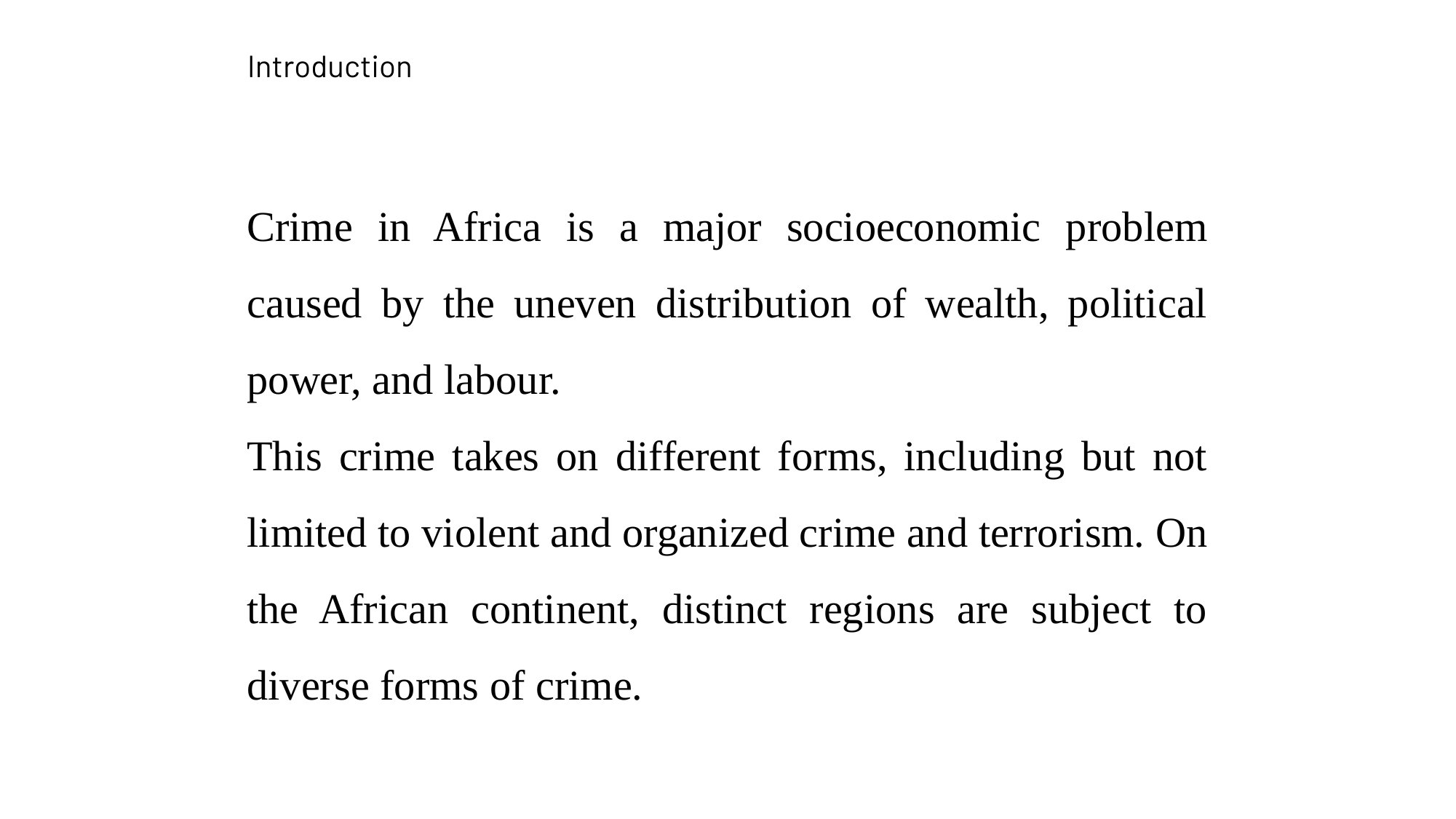

# Introduction

Crime in Africa is a major socioeconomic problem caused by the uneven distribution of wealth, political power, and labour.
This crime takes on different forms, including but not limited to violent and organized crime and terrorism. On the African continent, distinct regions are subject to diverse forms of crime.